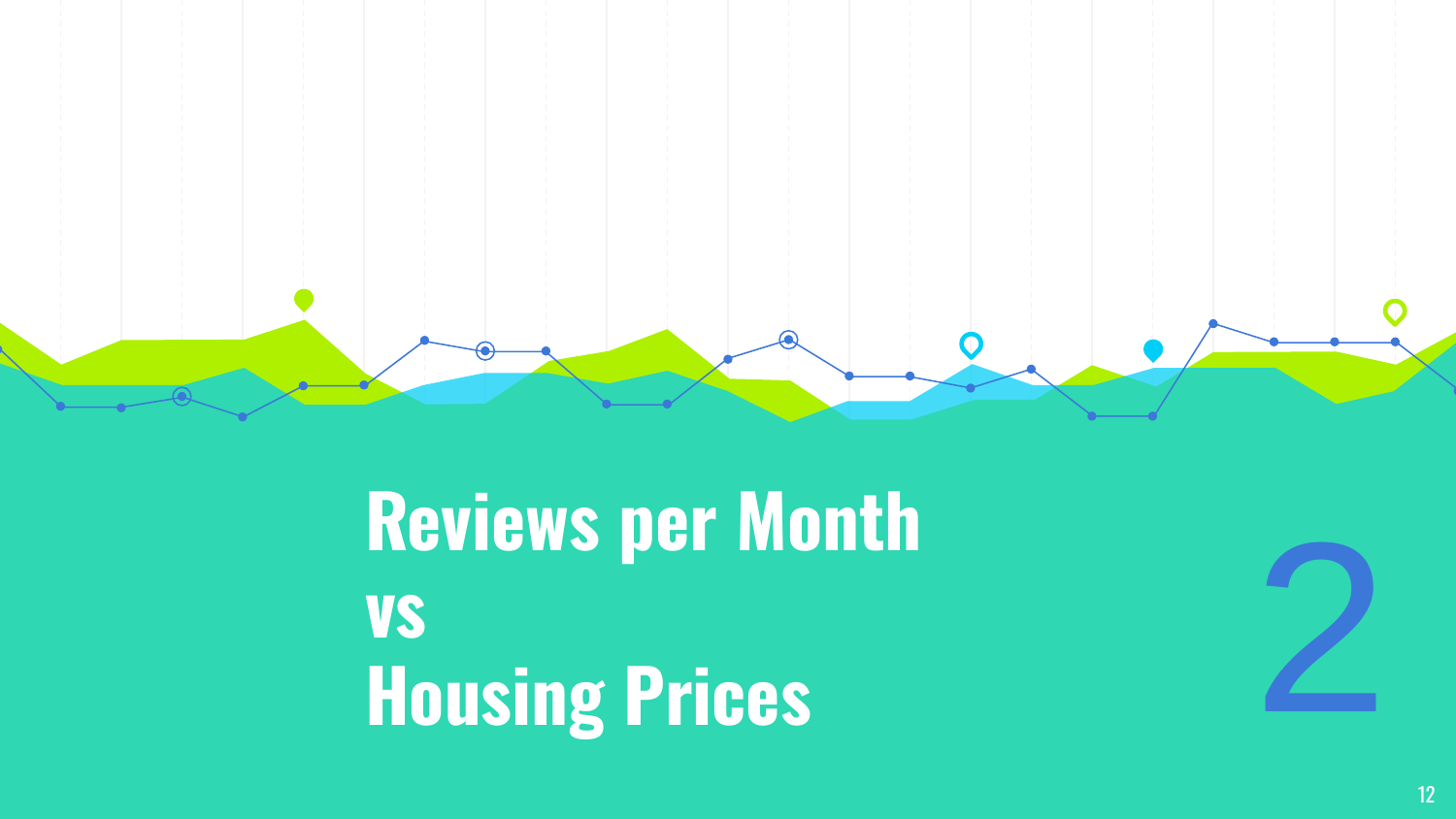

2
# Reviews per Month vs Housing Prices
12